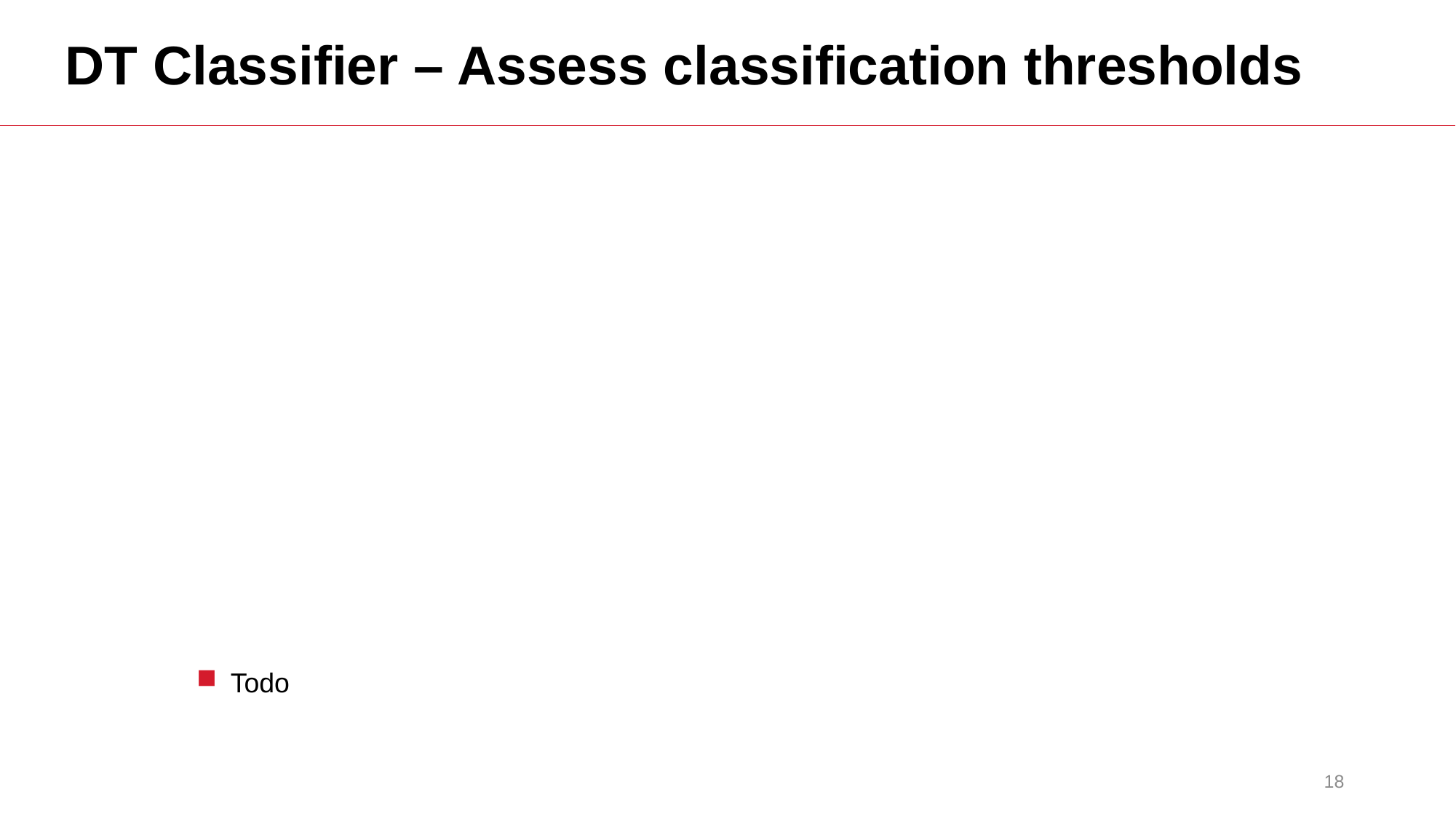

DT Classifier – Assess classification thresholds

Todo
18